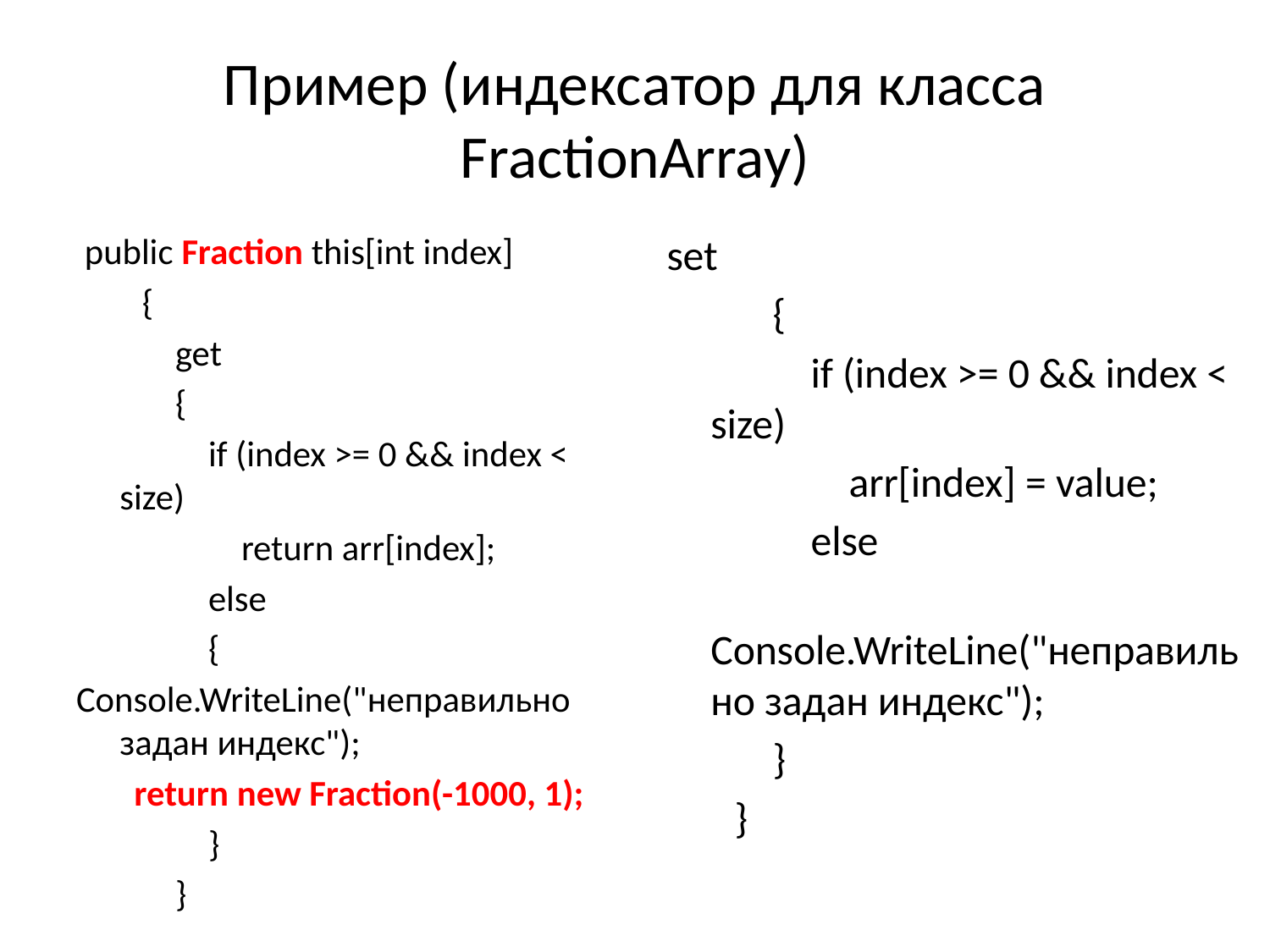

# Пример (индексатор для класса FractionArray)
 public Fraction this[int index]
        {
            get
            {
                if (index >= 0 && index < size)
                    return arr[index];
                else
                {
Console.WriteLine("неправильно задан индекс");
       return new Fraction(-1000, 1);
                }
            }

 set
            {
                if (index >= 0 && index < size)
                    arr[index] = value;
                else
                    Console.WriteLine("неправильно задан индекс");
            }
        }